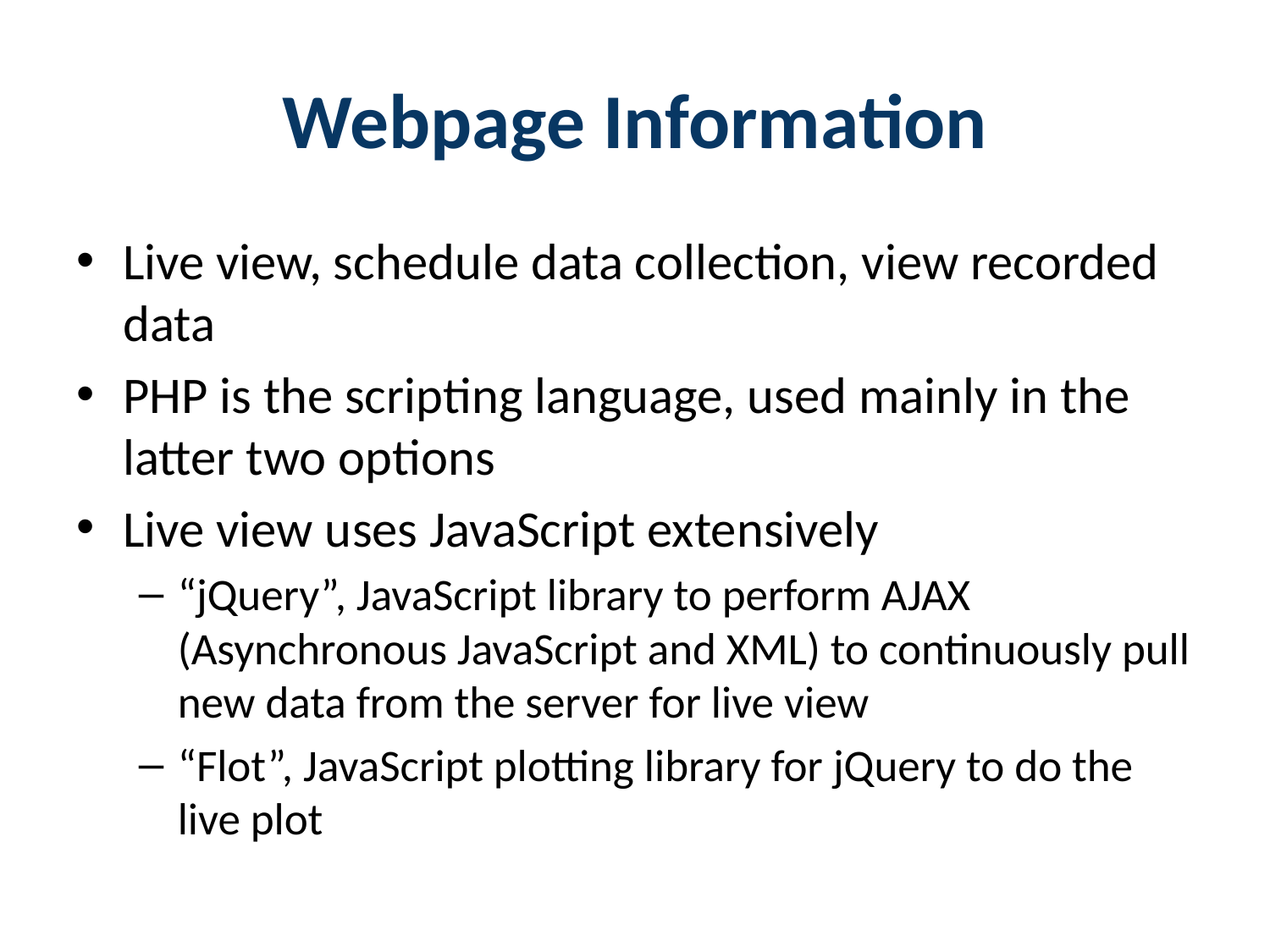

# Webpage Information
Live view, schedule data collection, view recorded data
PHP is the scripting language, used mainly in the latter two options
Live view uses JavaScript extensively
“jQuery”, JavaScript library to perform AJAX (Asynchronous JavaScript and XML) to continuously pull new data from the server for live view
“Flot”, JavaScript plotting library for jQuery to do the live plot